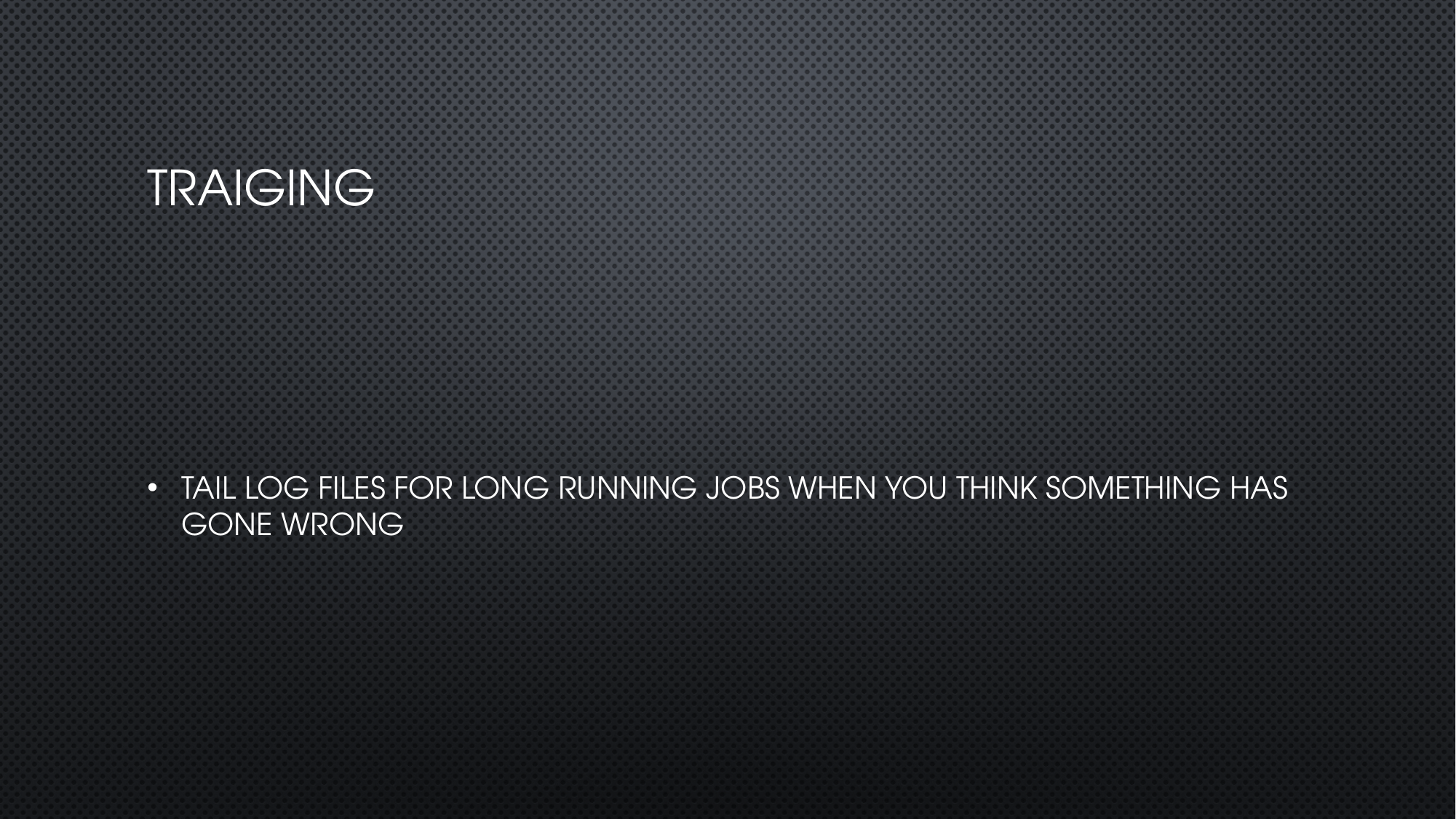

# Traiging
Tail log files for long running jobs when you think something has gone wrong